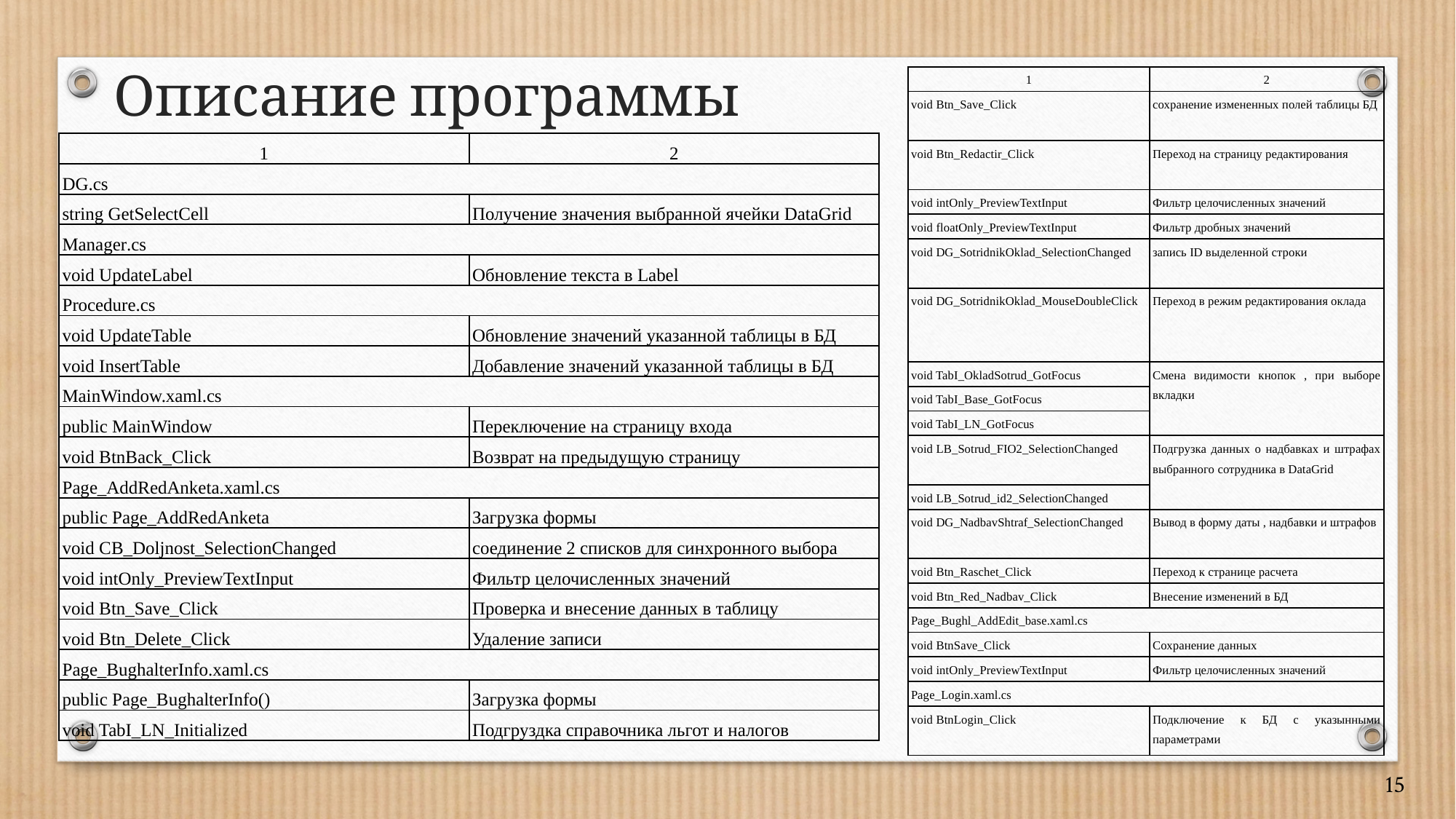

Описание программы
| 1 | 2 |
| --- | --- |
| void Btn\_Save\_Click | сохранение измененных полей таблицы БД |
| void Btn\_Redactir\_Click | Переход на страницу редактирования |
| void intOnly\_PreviewTextInput | Фильтр целочисленных значений |
| void floatOnly\_PreviewTextInput | Фильтр дробных значений |
| void DG\_SotridnikOklad\_SelectionChanged | запись ID выделенной строки |
| void DG\_SotridnikOklad\_MouseDoubleClick | Переход в режим редактирования оклада |
| void TabI\_OkladSotrud\_GotFocus | Смена видимости кнопок , при выборе вкладки |
| void TabI\_Base\_GotFocus |  |
| void TabI\_LN\_GotFocus |  |
| void LB\_Sotrud\_FIO2\_SelectionChanged | Подгрузка данных о надбавках и штрафах выбранного сотрудника в DataGrid |
| void LB\_Sotrud\_id2\_SelectionChanged |  |
| void DG\_NadbavShtraf\_SelectionChanged | Вывод в форму даты , надбавки и штрафов |
| void Btn\_Raschet\_Click | Переход к странице расчета |
| void Btn\_Red\_Nadbav\_Click | Внесение изменений в БД |
| Page\_Bughl\_AddEdit\_base.xaml.cs |  |
| void BtnSave\_Click | Сохранение данных |
| void intOnly\_PreviewTextInput | Фильтр целочисленных значений |
| Page\_Login.xaml.cs |  |
| void BtnLogin\_Click | Подключение к БД с указынными параметрами |
| 1 | 2 |
| --- | --- |
| DG.cs |  |
| string GetSelectCell | Получение значения выбранной ячейки DataGrid |
| Manager.cs |  |
| void UpdateLabel | Обновление текста в Label |
| Procedure.cs |  |
| void UpdateTable | Обновление значений указанной таблицы в БД |
| void InsertTable | Добавление значений указанной таблицы в БД |
| MainWindow.xaml.cs |  |
| public MainWindow | Переключение на страницу входа |
| void BtnBack\_Click | Возврат на предыдущую страницу |
| Page\_AddRedAnketa.xaml.cs |  |
| public Page\_AddRedAnketa | Загрузка формы |
| void CB\_Doljnost\_SelectionChanged | соединение 2 списков для синхронного выбора |
| void intOnly\_PreviewTextInput | Фильтр целочисленных значений |
| void Btn\_Save\_Click | Проверка и внесение данных в таблицу |
| void Btn\_Delete\_Click | Удаление записи |
| Page\_BughalterInfo.xaml.cs |  |
| public Page\_BughalterInfo() | Загрузка формы |
| void TabI\_LN\_Initialized | Подгруздка справочника льгот и налогов |
15